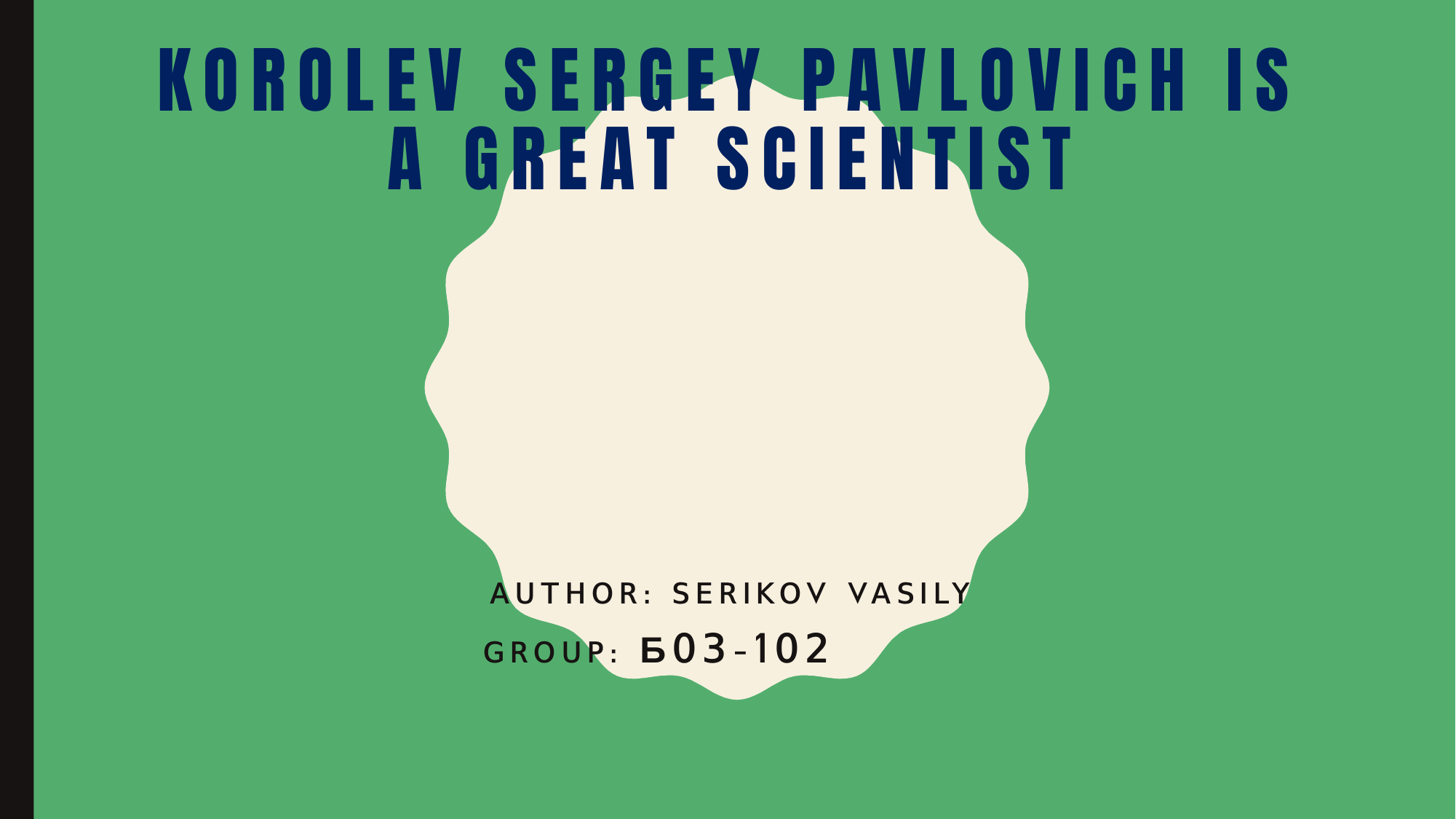

# Korolev Sergey Pavlovich is a great scientist
Author: SERIKOV VASILY
              GROUP: б03-102